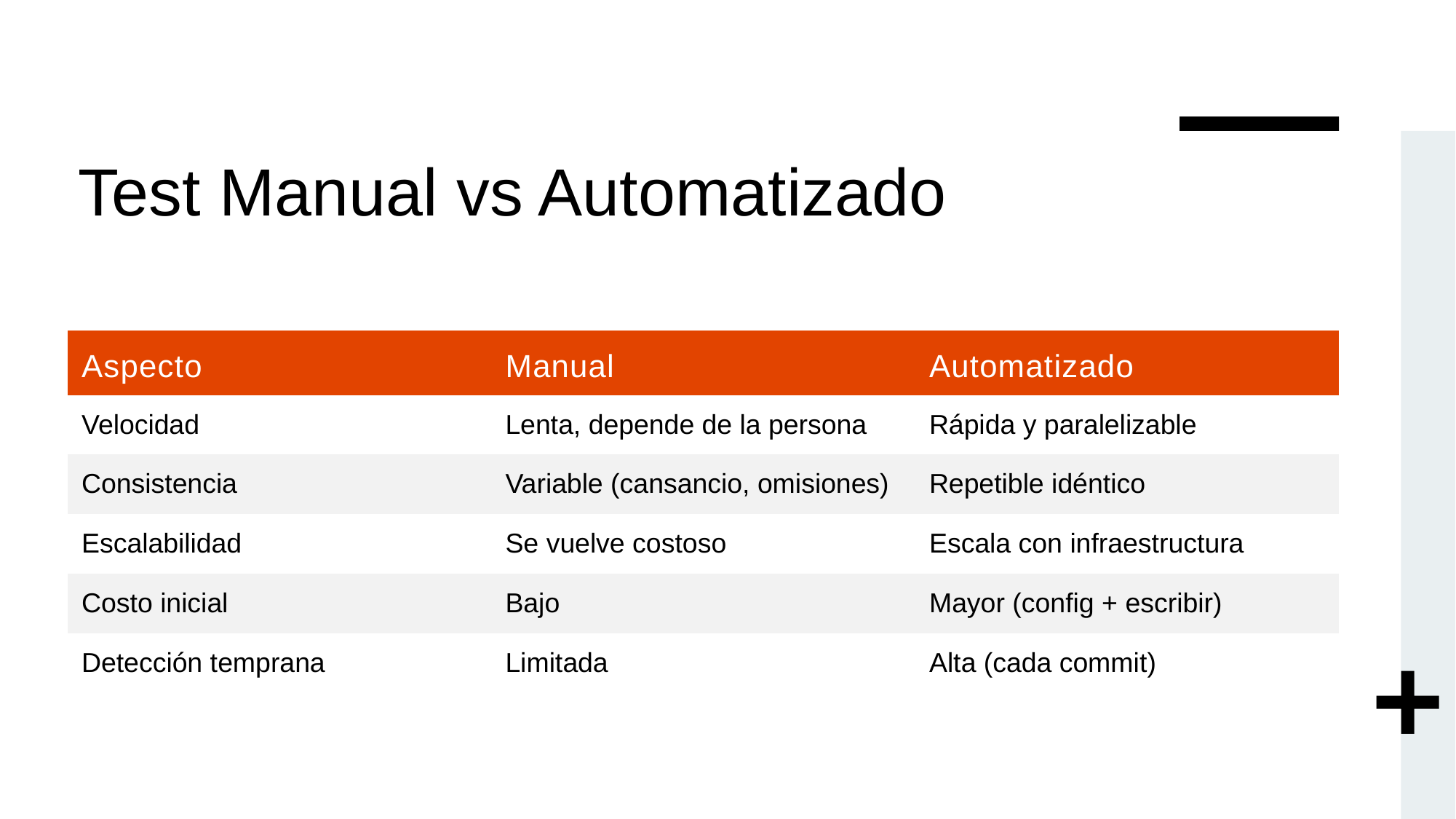

# Test Manual vs Automatizado
| Aspecto | Manual | Automatizado |
| --- | --- | --- |
| Velocidad | Lenta, depende de la persona | Rápida y paralelizable |
| Consistencia | Variable (cansancio, omisiones) | Repetible idéntico |
| Escalabilidad | Se vuelve costoso | Escala con infraestructura |
| Costo inicial | Bajo | Mayor (config + escribir) |
| Detección temprana | Limitada | Alta (cada commit) |